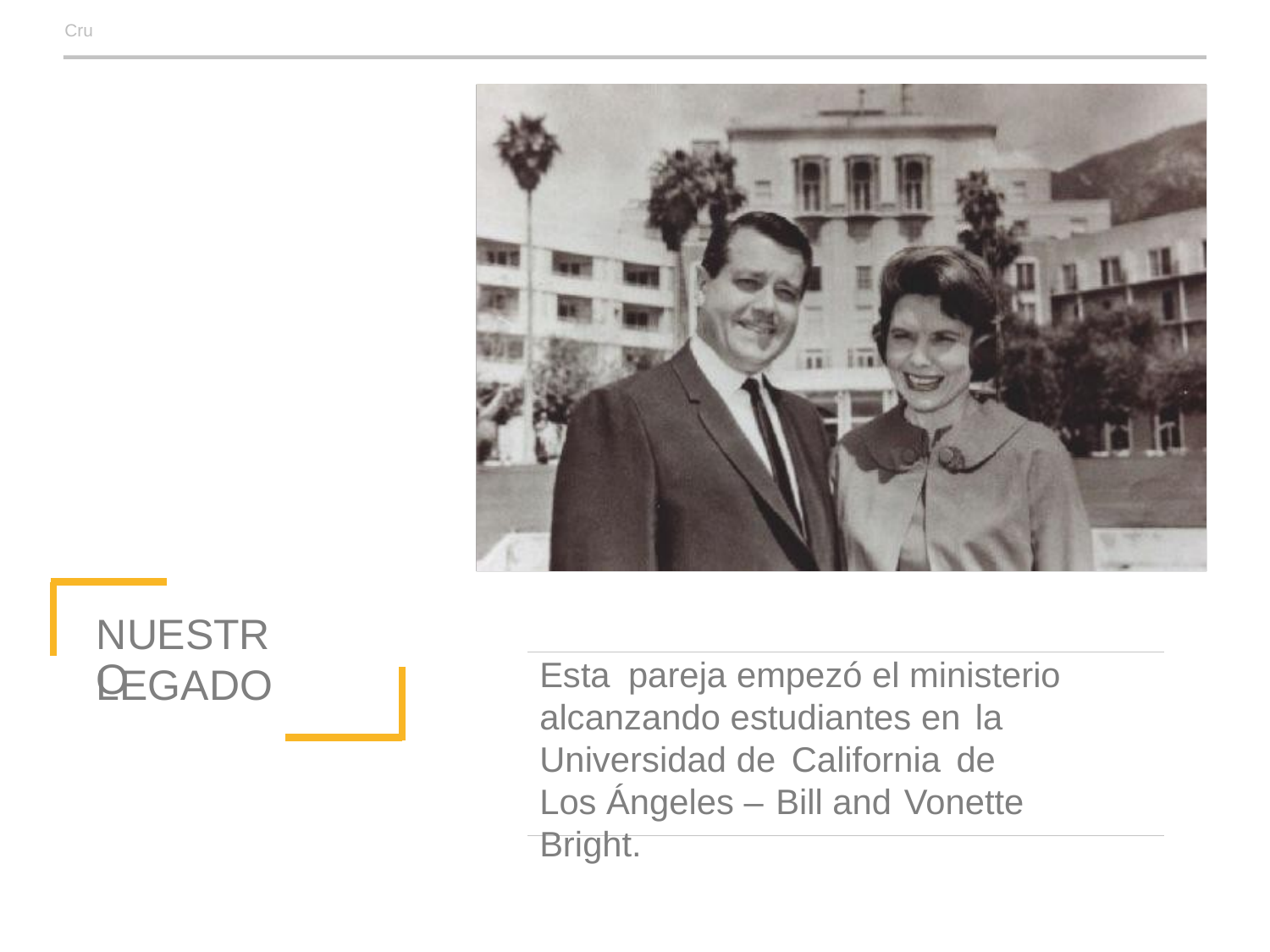

Cru

NUESTRO

Esta pareja empezó el ministerio alcanzando estudiantes en la Universidad de California de Los Ángeles – Bill and Vonette Bright.
LEGADO